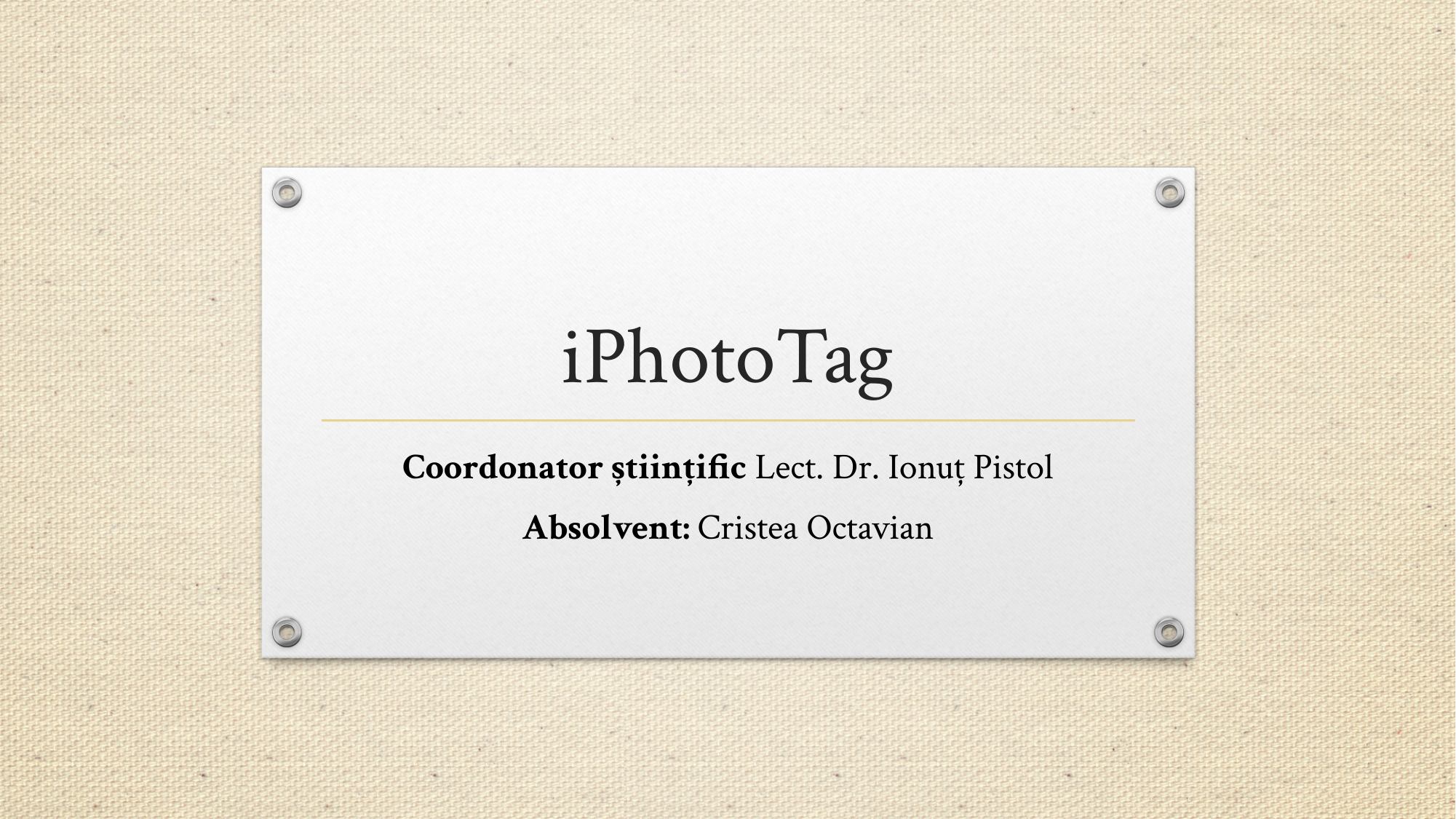

# iPhotoTag
Coordonator ştiinţific Lect. Dr. Ionuţ Pistol
Absolvent: Cristea Octavian